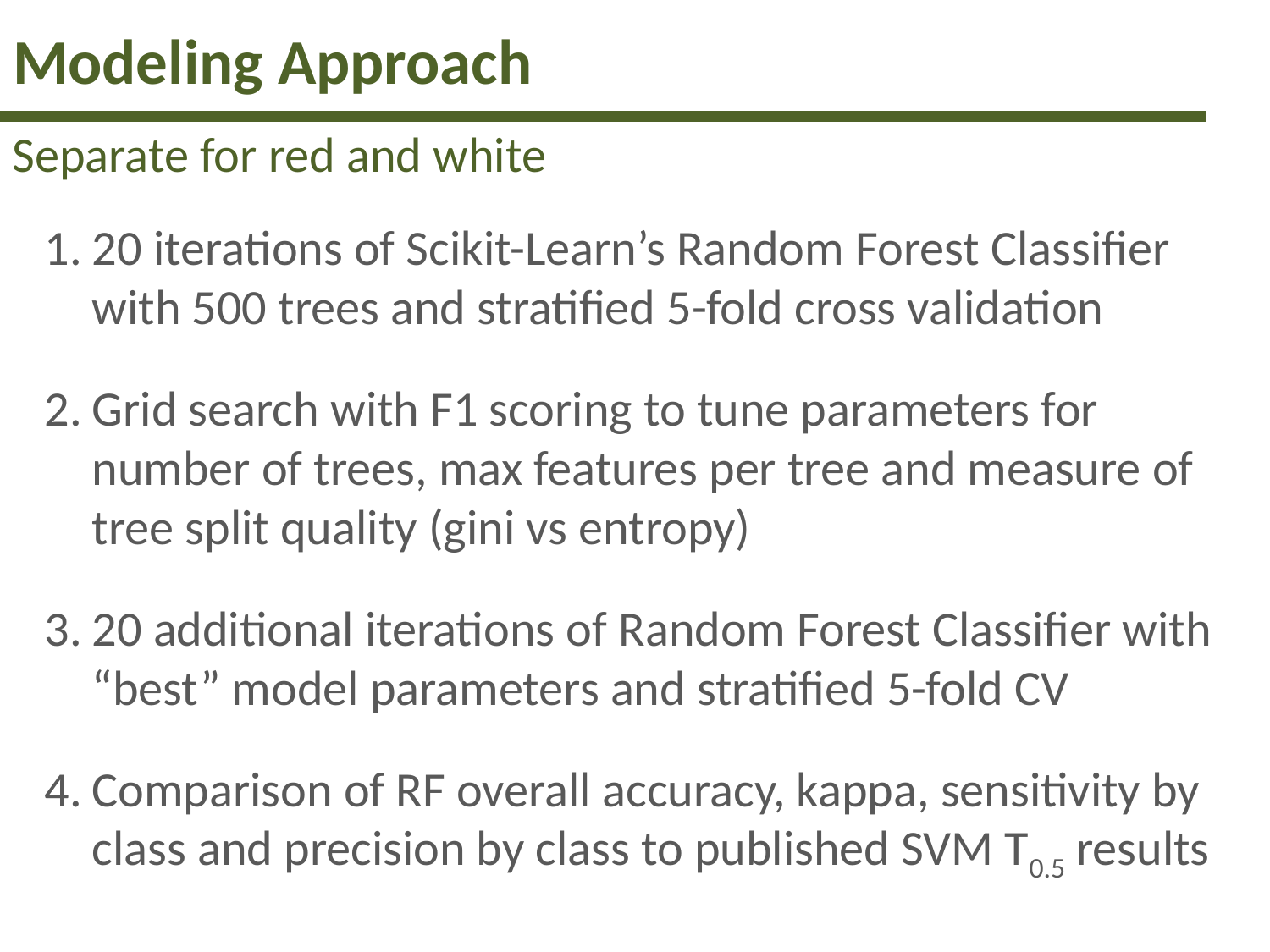

# Modeling Approach
Separate for red and white
20 iterations of Scikit-Learn’s Random Forest Classifier with 500 trees and stratified 5-fold cross validation
Grid search with F1 scoring to tune parameters for number of trees, max features per tree and measure of tree split quality (gini vs entropy)
20 additional iterations of Random Forest Classifier with “best” model parameters and stratified 5-fold CV
Comparison of RF overall accuracy, kappa, sensitivity by class and precision by class to published SVM T0.5 results